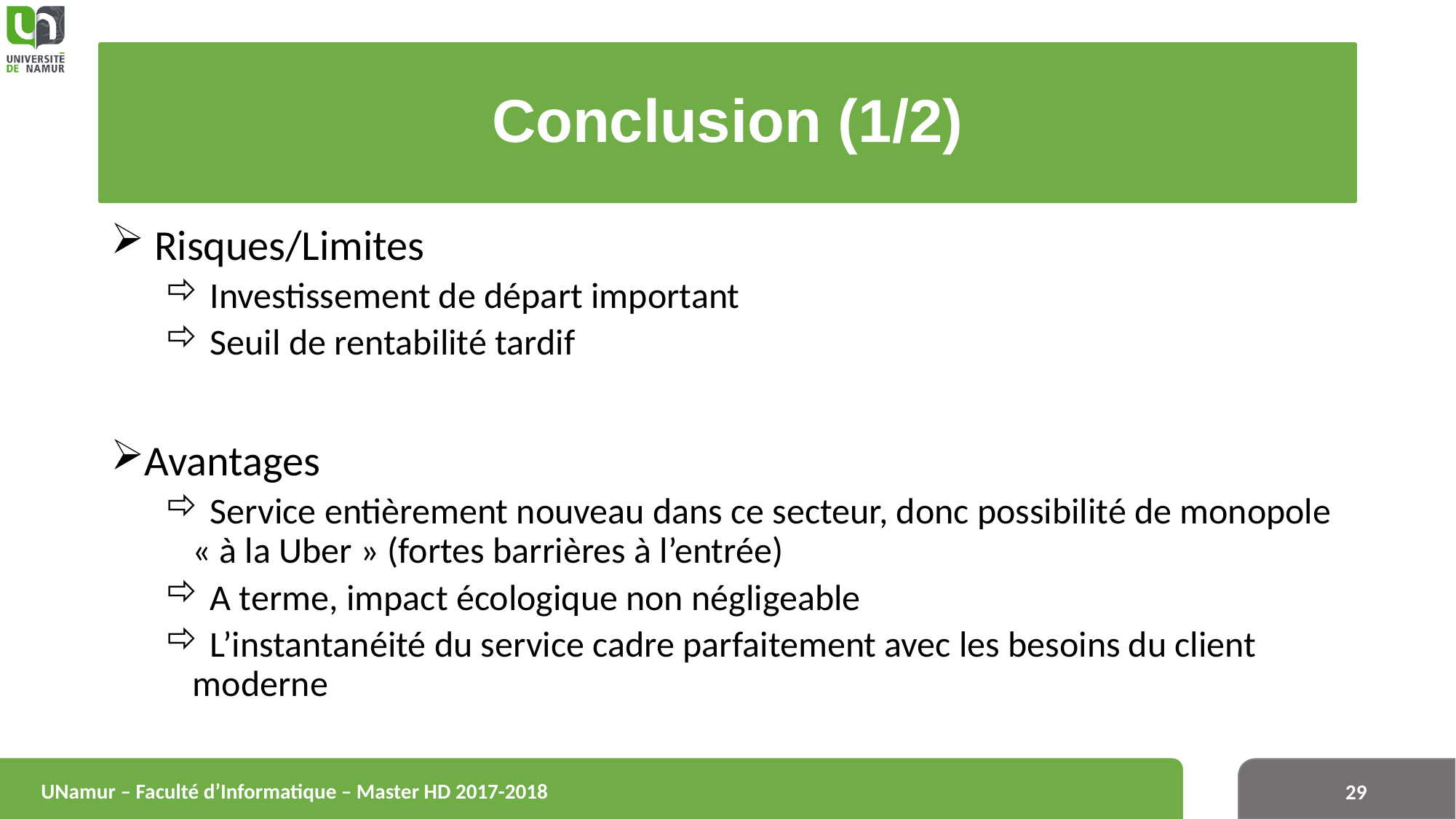

# Conclusion (1/2)
 Risques/Limites
 Investissement de départ important
 Seuil de rentabilité tardif

Avantages
 Service entièrement nouveau dans ce secteur, donc possibilité de monopole « à la Uber » (fortes barrières à l’entrée)
 A terme, impact écologique non négligeable
 L’instantanéité du service cadre parfaitement avec les besoins du client moderne

UNamur – Faculté d’Informatique – Master HD 2017-2018